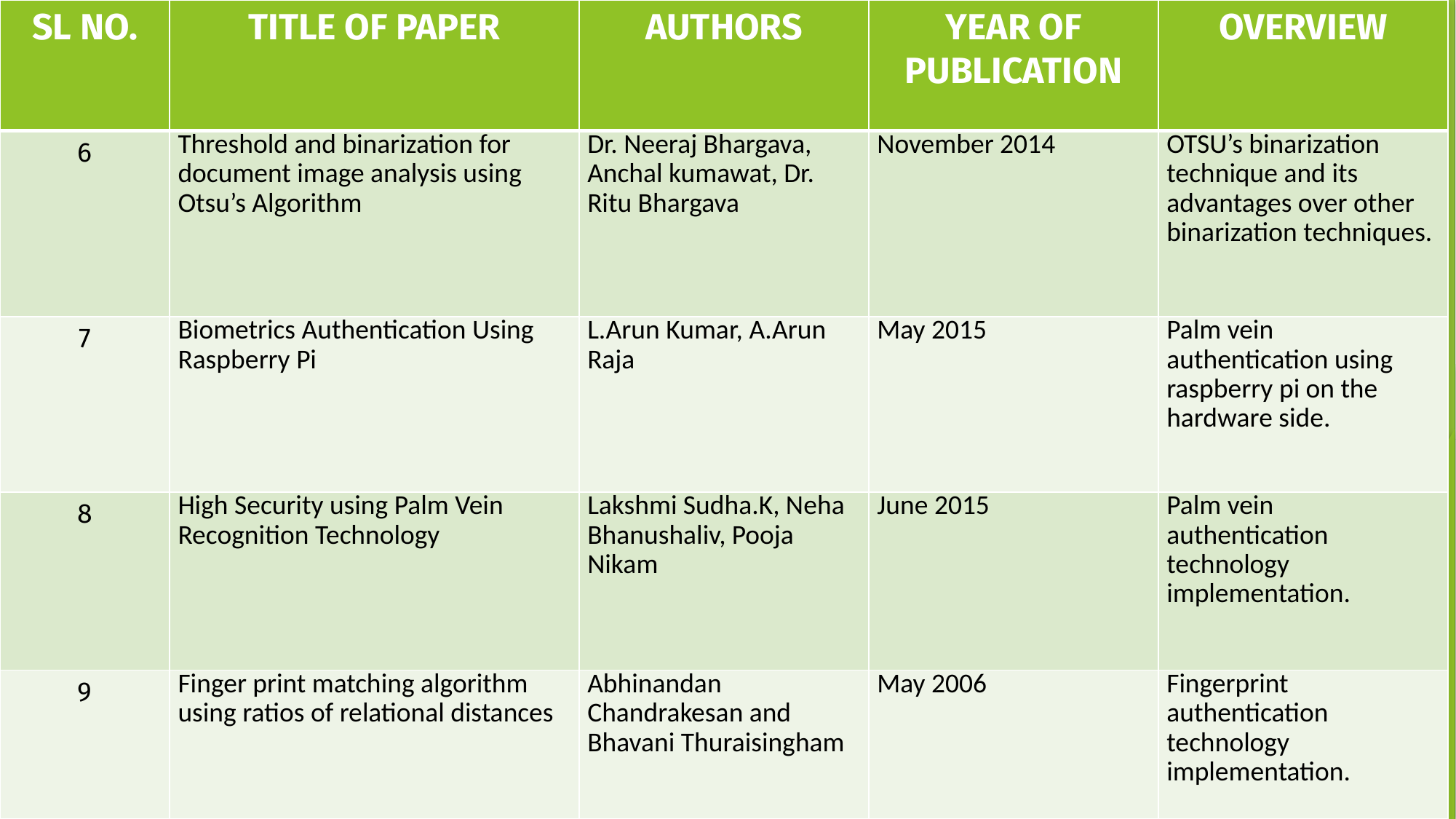

| SL NO. | TITLE OF PAPER | AUTHORS | YEAR OF PUBLICATION | OVERVIEW |
| --- | --- | --- | --- | --- |
| 6 | Threshold and binarization for document image analysis using Otsu’s Algorithm | Dr. Neeraj Bhargava, Anchal kumawat, Dr. Ritu Bhargava | November 2014 | OTSU’s binarization technique and its advantages over other binarization techniques. |
| 7 | Biometrics Authentication Using Raspberry Pi | L.Arun Kumar, A.Arun Raja | May 2015 | Palm vein authentication using raspberry pi on the hardware side. |
| 8 | High Security using Palm Vein Recognition Technology | Lakshmi Sudha.K, Neha Bhanushaliv, Pooja Nikam | June 2015 | Palm vein authentication technology implementation. |
| 9 | Finger print matching algorithm using ratios of relational distances | Abhinandan Chandrakesan and Bhavani Thuraisingham | May 2006 | Fingerprint authentication technology implementation. |